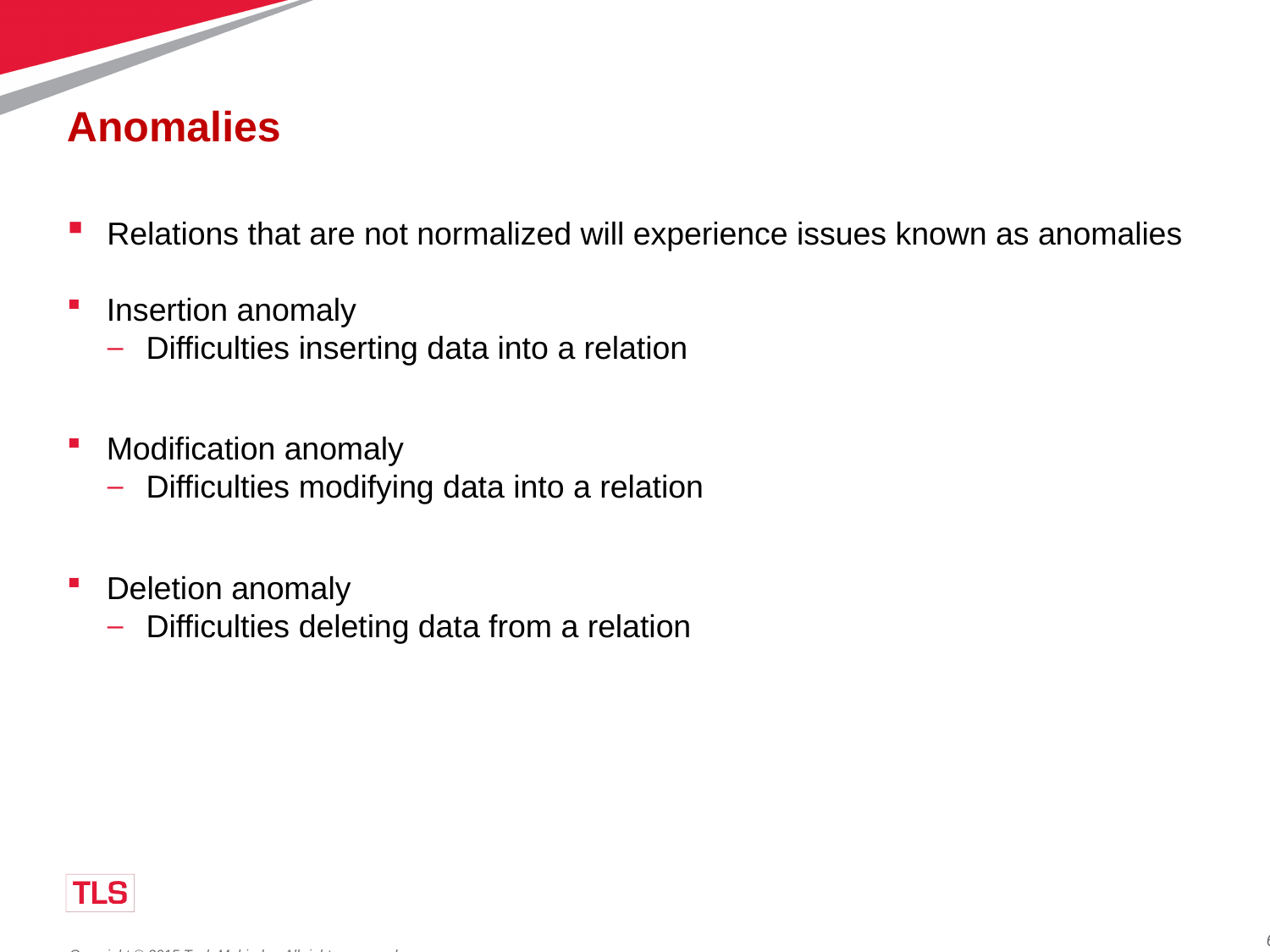

# Anomalies
Relations that are not normalized will experience issues known as anomalies

Insertion anomaly
Difficulties inserting data into a relation

Modification anomaly
Difficulties modifying data into a relation

Deletion anomaly
Difficulties deleting data from a relation